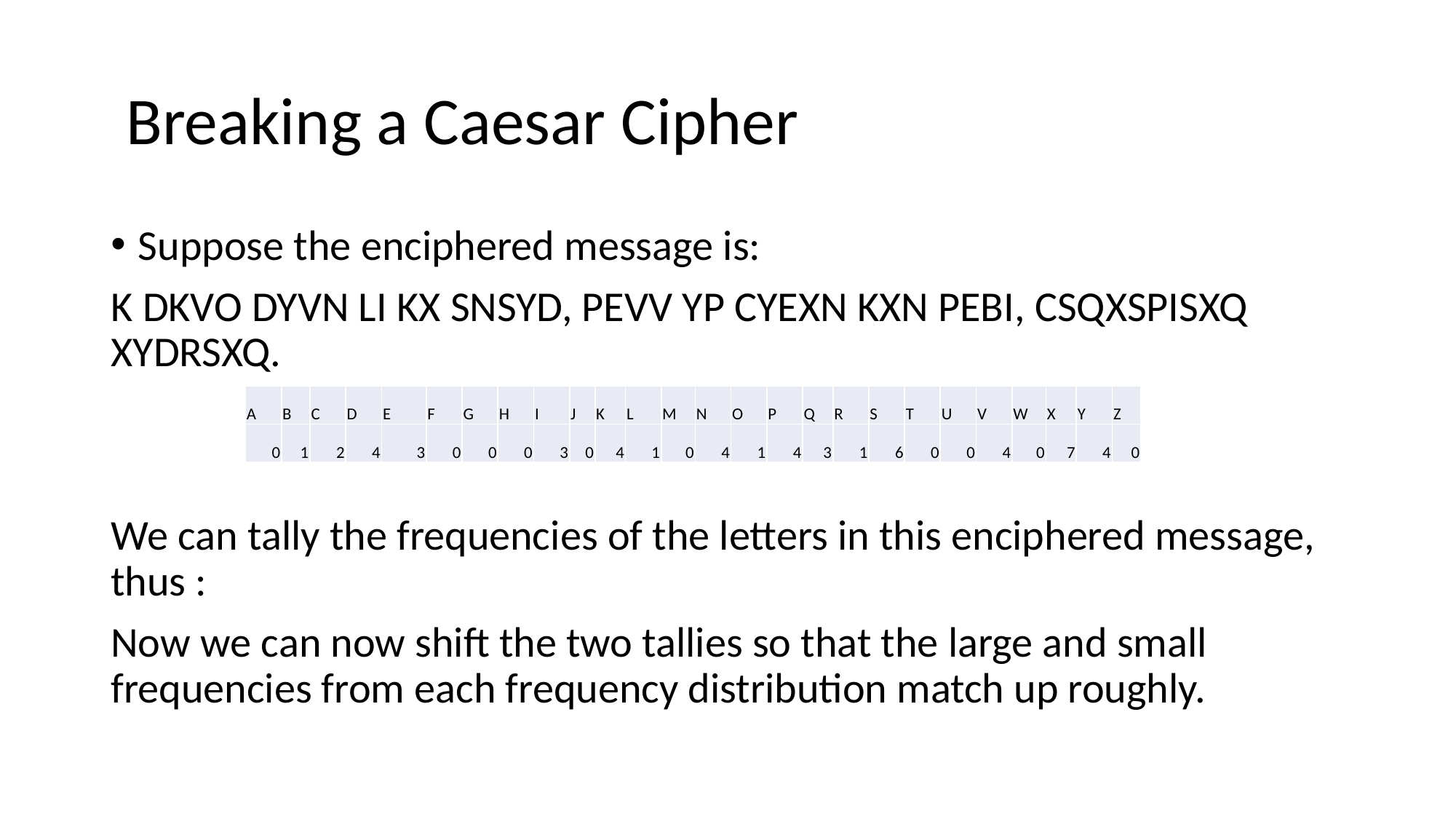

# Breaking a Caesar Cipher
Suppose the enciphered message is:
K DKVO DYVN LI KX SNSYD, PEVV YP CYEXN KXN PEBI, CSQXSPISXQ XYDRSXQ.

We can tally the frequencies of the letters in this enciphered message, thus :
Now we can now shift the two tallies so that the large and small frequencies from each frequency distribution match up roughly.
| A | B | C | D | E | F | G | H | I | J | K | L | M | N | O | P | Q | R | S | T | U | V | W | X | Y | Z |
| --- | --- | --- | --- | --- | --- | --- | --- | --- | --- | --- | --- | --- | --- | --- | --- | --- | --- | --- | --- | --- | --- | --- | --- | --- | --- |
| 0 | 1 | 2 | 4 | 3 | 0 | 0 | 0 | 3 | 0 | 4 | 1 | 0 | 4 | 1 | 4 | 3 | 1 | 6 | 0 | 0 | 4 | 0 | 7 | 4 | 0 |